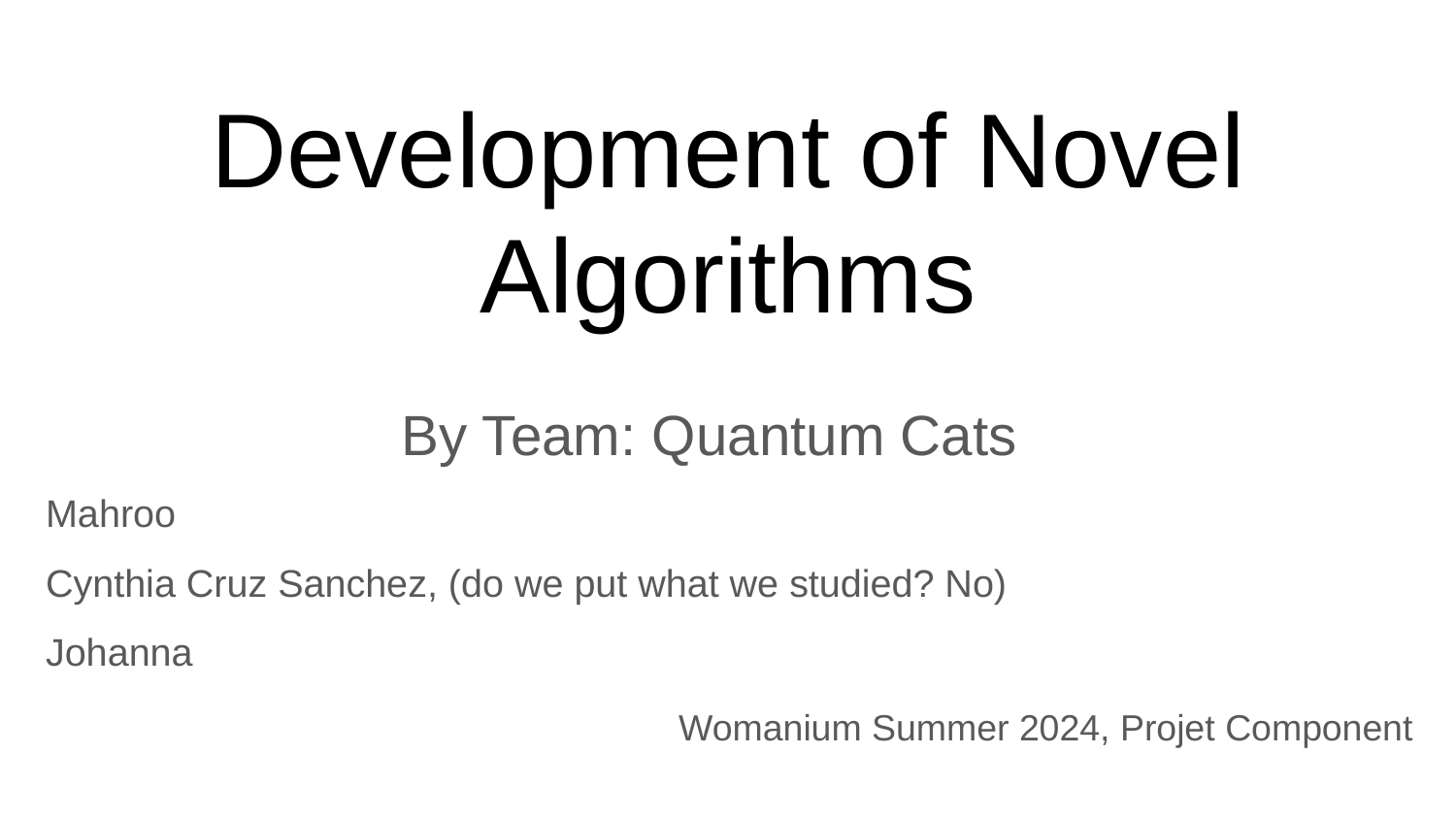

# Development of Novel Algorithms
By Team: Quantum Cats
Mahroo
Cynthia Cruz Sanchez, (do we put what we studied? No)
Johanna
Womanium Summer 2024, Projet Component